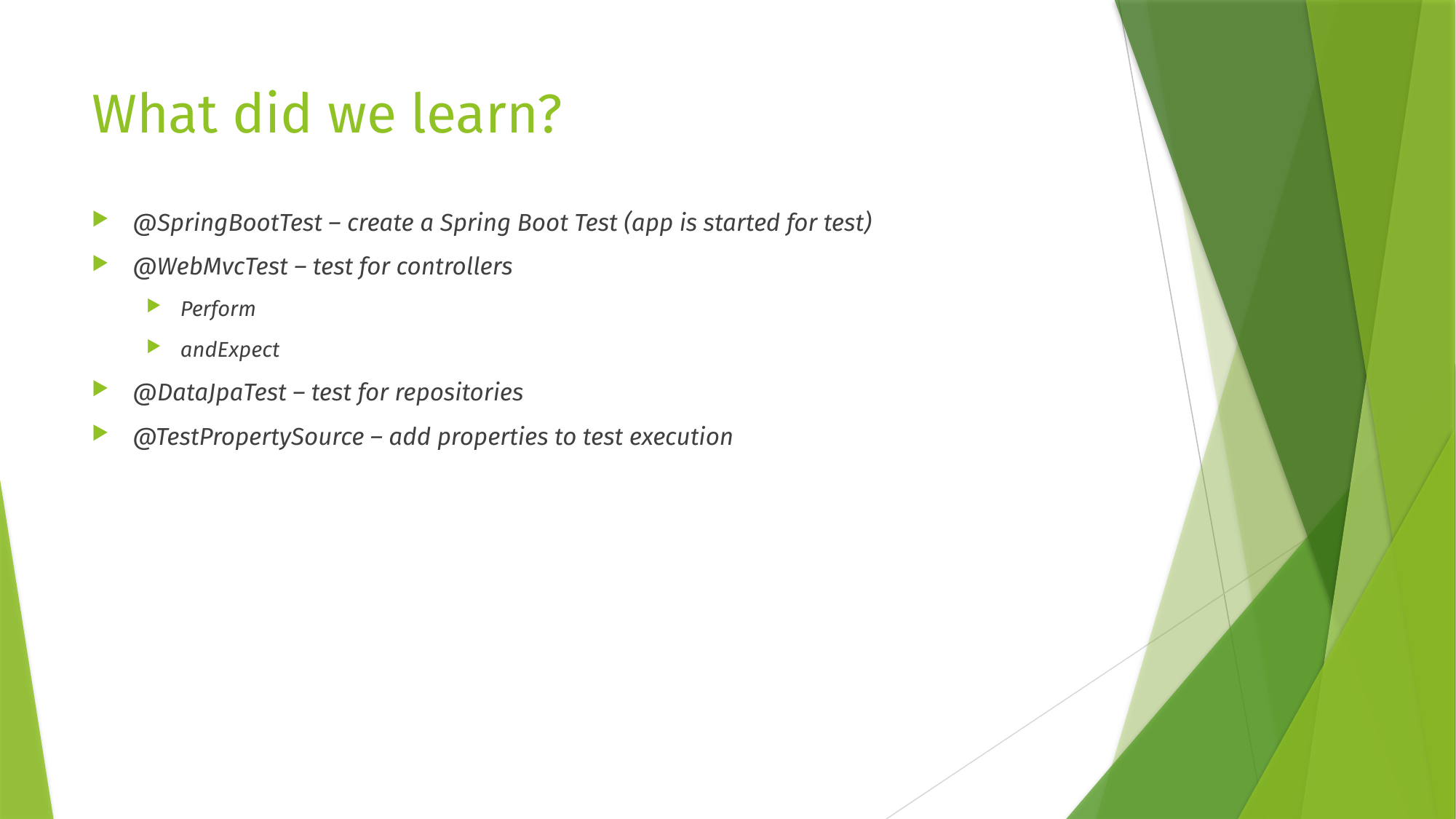

# What did we learn?

@SpringBootTest – create a Spring Boot Test (app is started for test)
@WebMvcTest – test for controllers
Perform
andExpect
@DataJpaTest – test for repositories
@TestPropertySource – add properties to test execution